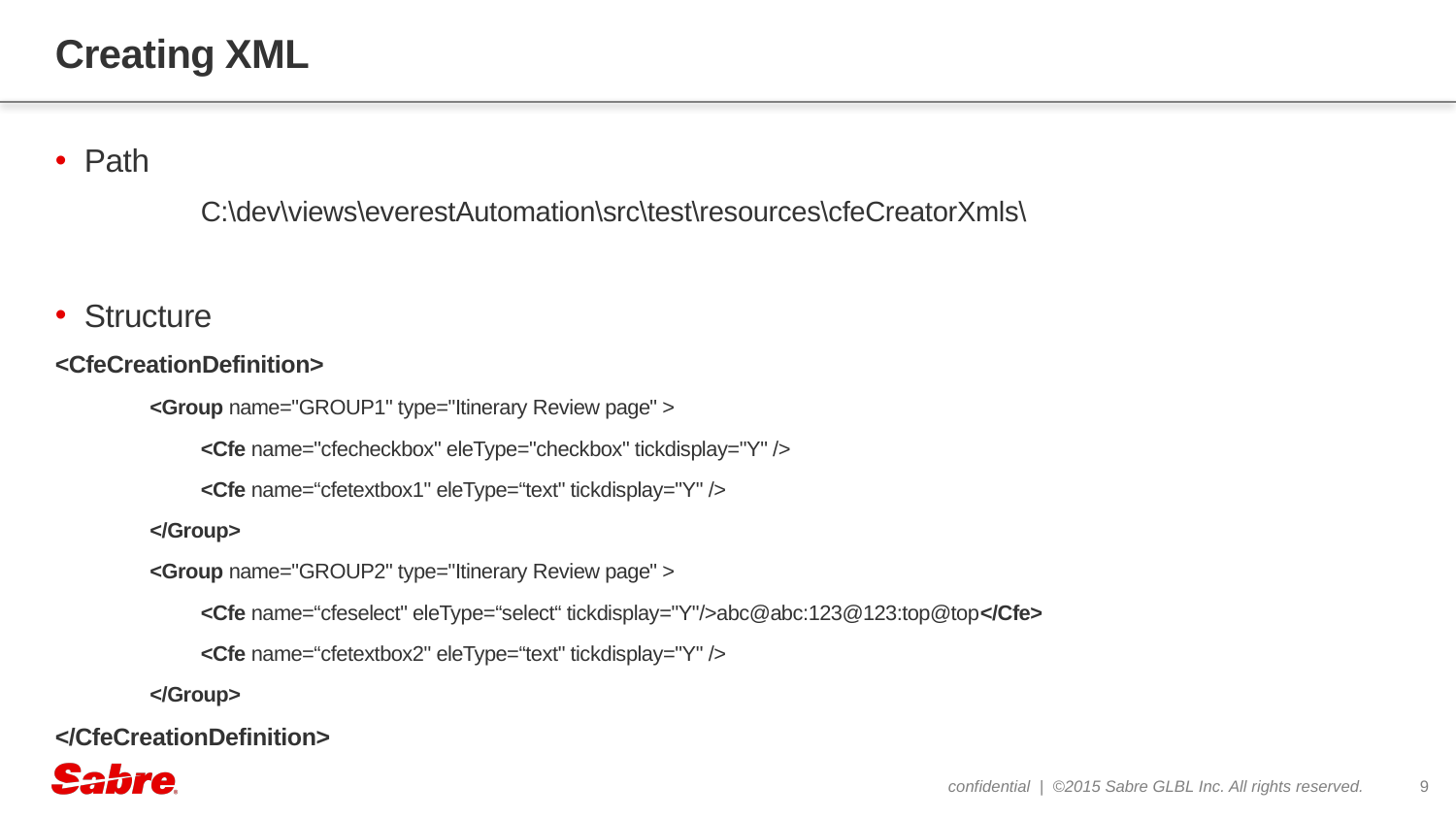

# Creating XML
Path
	C:\dev\views\everestAutomation\src\test\resources\cfeCreatorXmls\

Structure
<CfeCreationDefinition>
<Group name="GROUP1" type="Itinerary Review page" >
<Cfe name="cfecheckbox" eleType="checkbox" tickdisplay="Y" />
<Cfe name=“cfetextbox1" eleType=“text" tickdisplay="Y" />
</Group>
<Group name="GROUP2" type="Itinerary Review page" >
<Cfe name=“cfeselect" eleType=“select“ tickdisplay="Y"/>abc@abc:123@123:top@top</Cfe>
<Cfe name=“cfetextbox2" eleType=“text" tickdisplay="Y" />
</Group>
</CfeCreationDefinition>